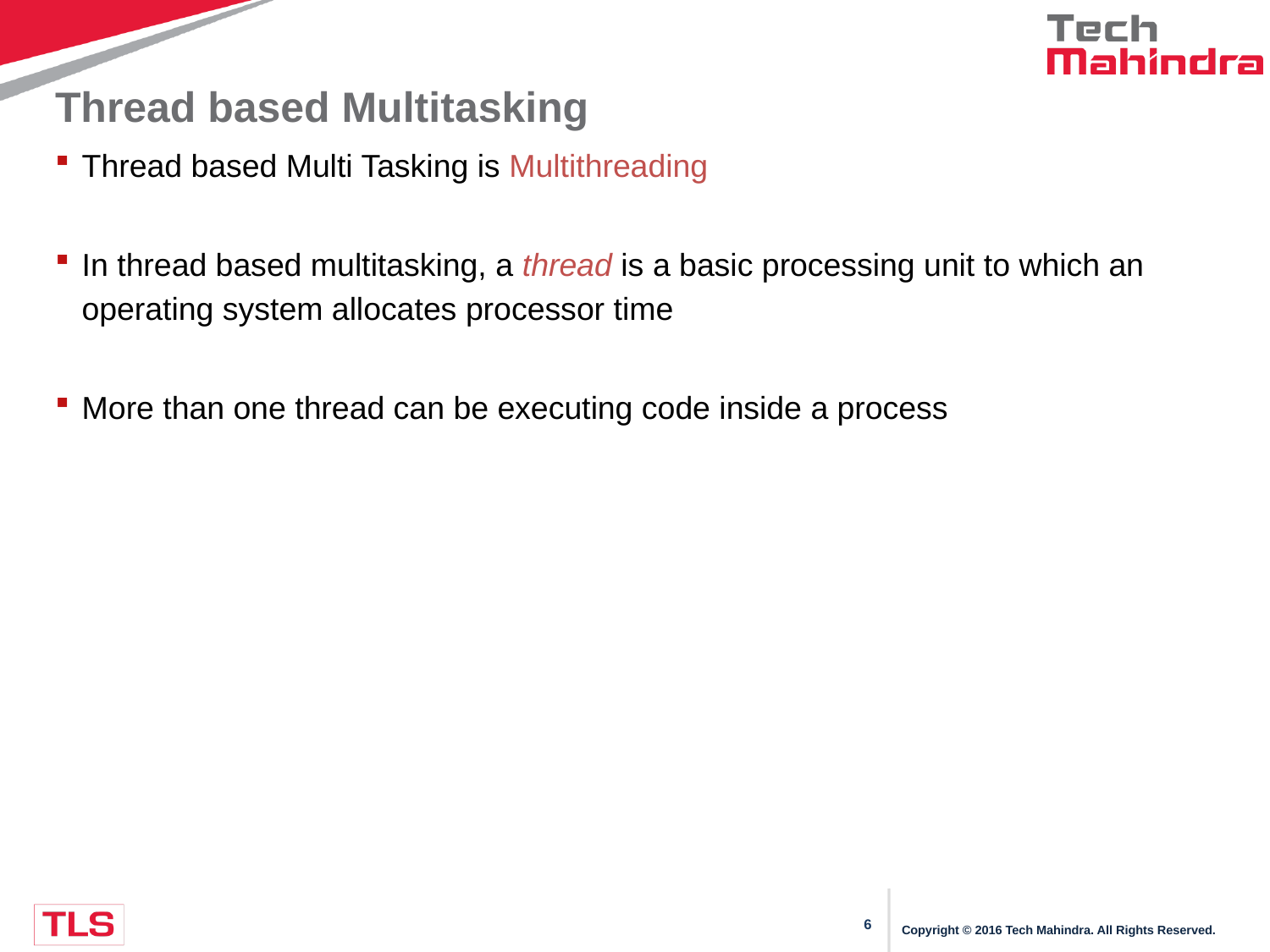

# Thread based Multitasking
Thread based Multi Tasking is Multithreading

In thread based multitasking, a thread is a basic processing unit to which an operating system allocates processor time

More than one thread can be executing code inside a process

Copyright © 2016 Tech Mahindra. All Rights Reserved.